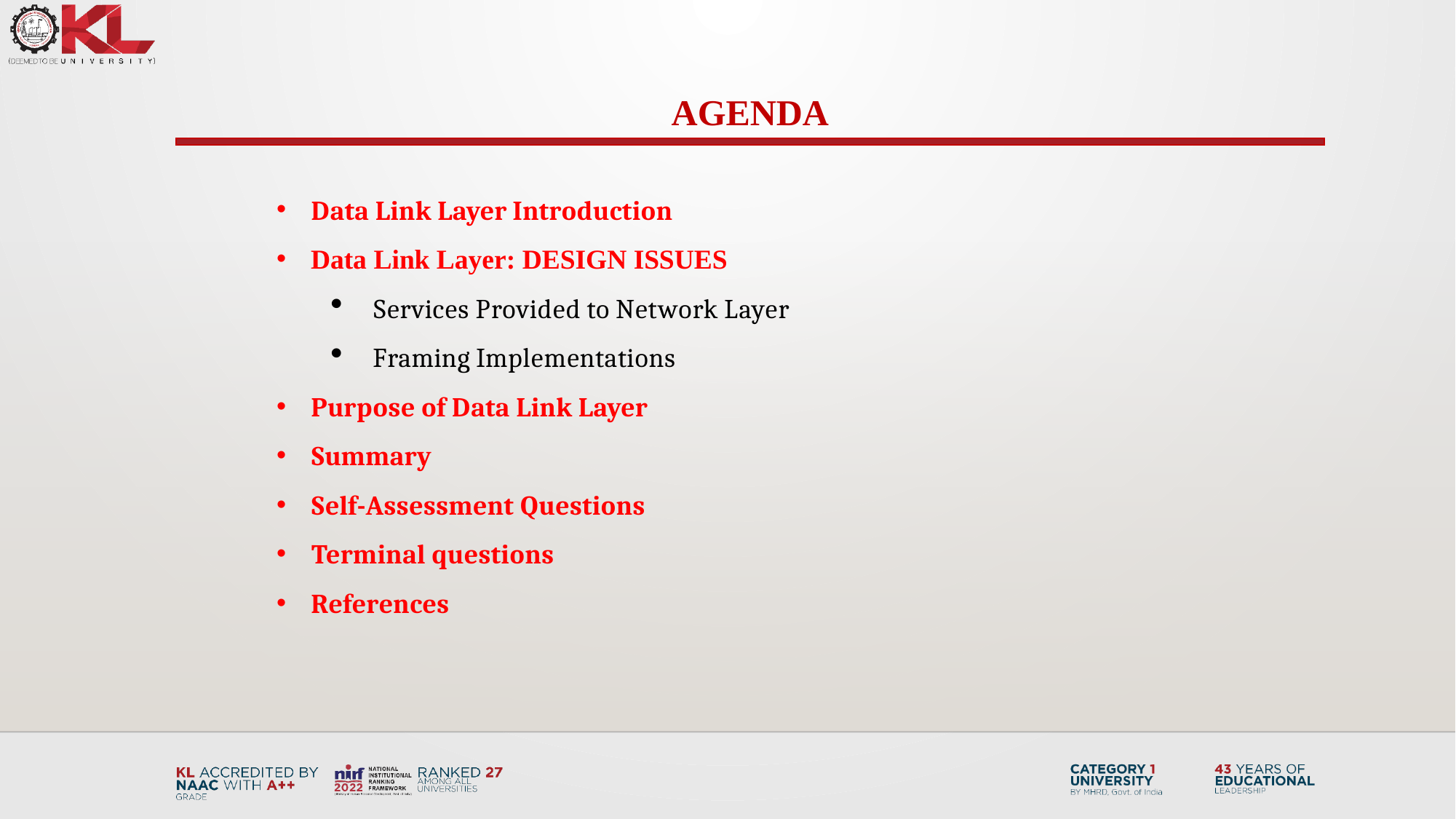

AGENDA

Data Link Layer Introduction
Data Link Layer: DESIGN ISSUES
Services Provided to Network Layer
Framing Implementations
Purpose of Data Link Layer
Summary
Self-Assessment Questions
Terminal questions
References